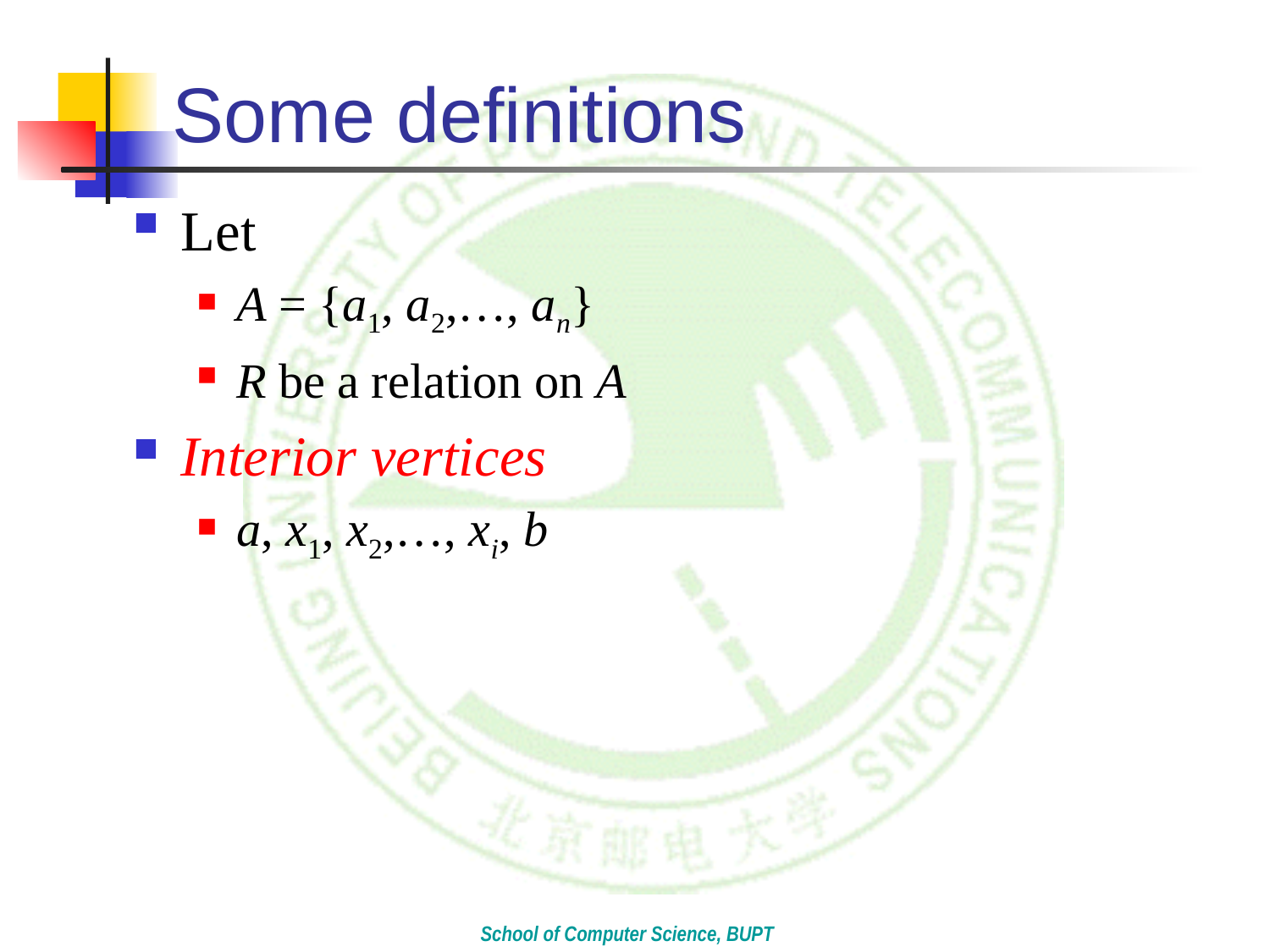

# Some definitions
Let
A = {a1, a2,…, an}
R be a relation on A
Interior vertices
a, x1, x2,…, xi, b

School of Computer Science, BUPT
42